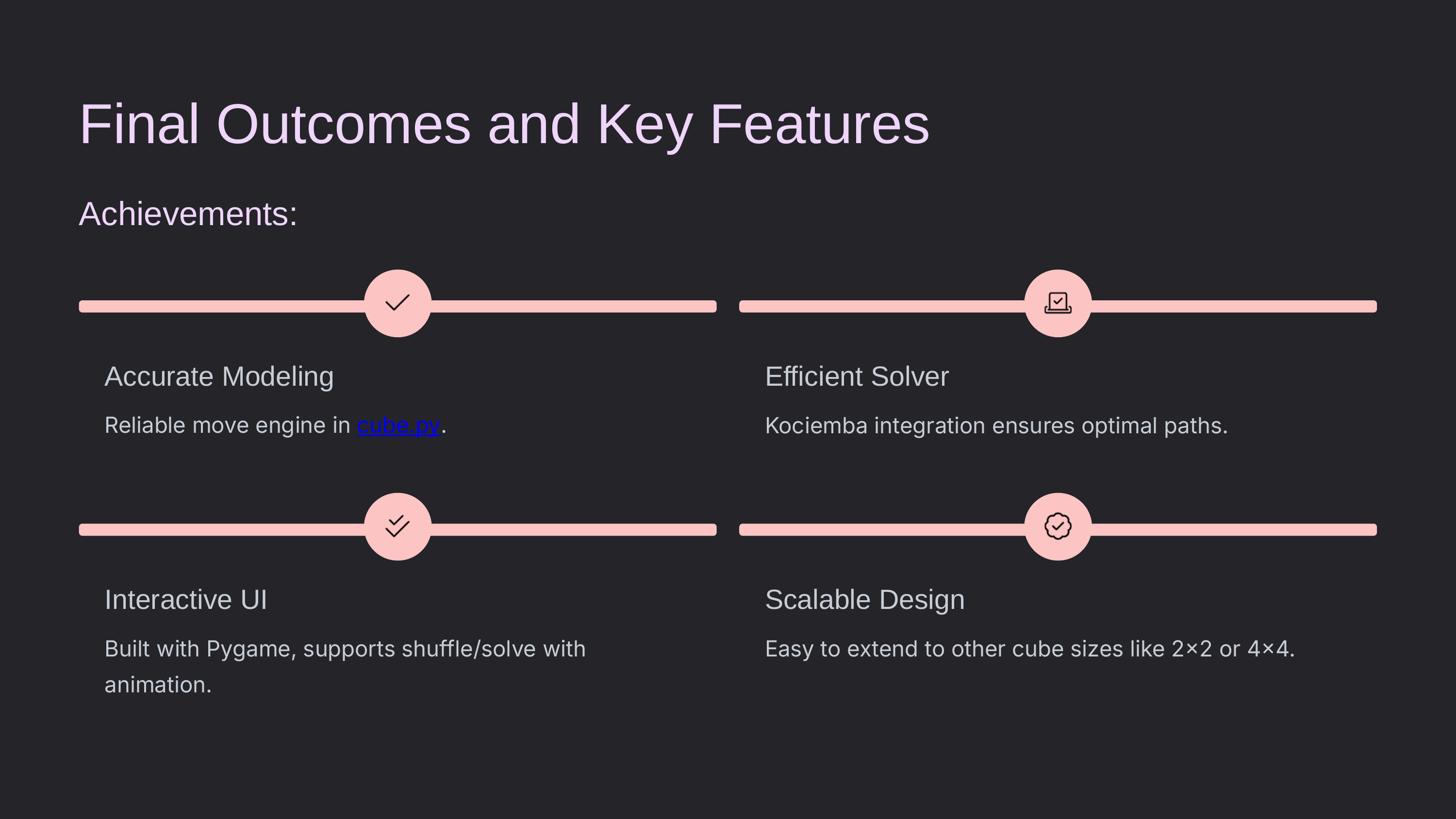

Final Outcomes and Key Features
Achievements:

Accurate Modeling
Efficient Solver
Reliable move engine in cube.py.
Kociemba integration ensures optimal paths.

Interactive UI
Scalable Design
Built with Pygame, supports shuffle/solve with animation.
Easy to extend to other cube sizes like 2x2 or 4x4.